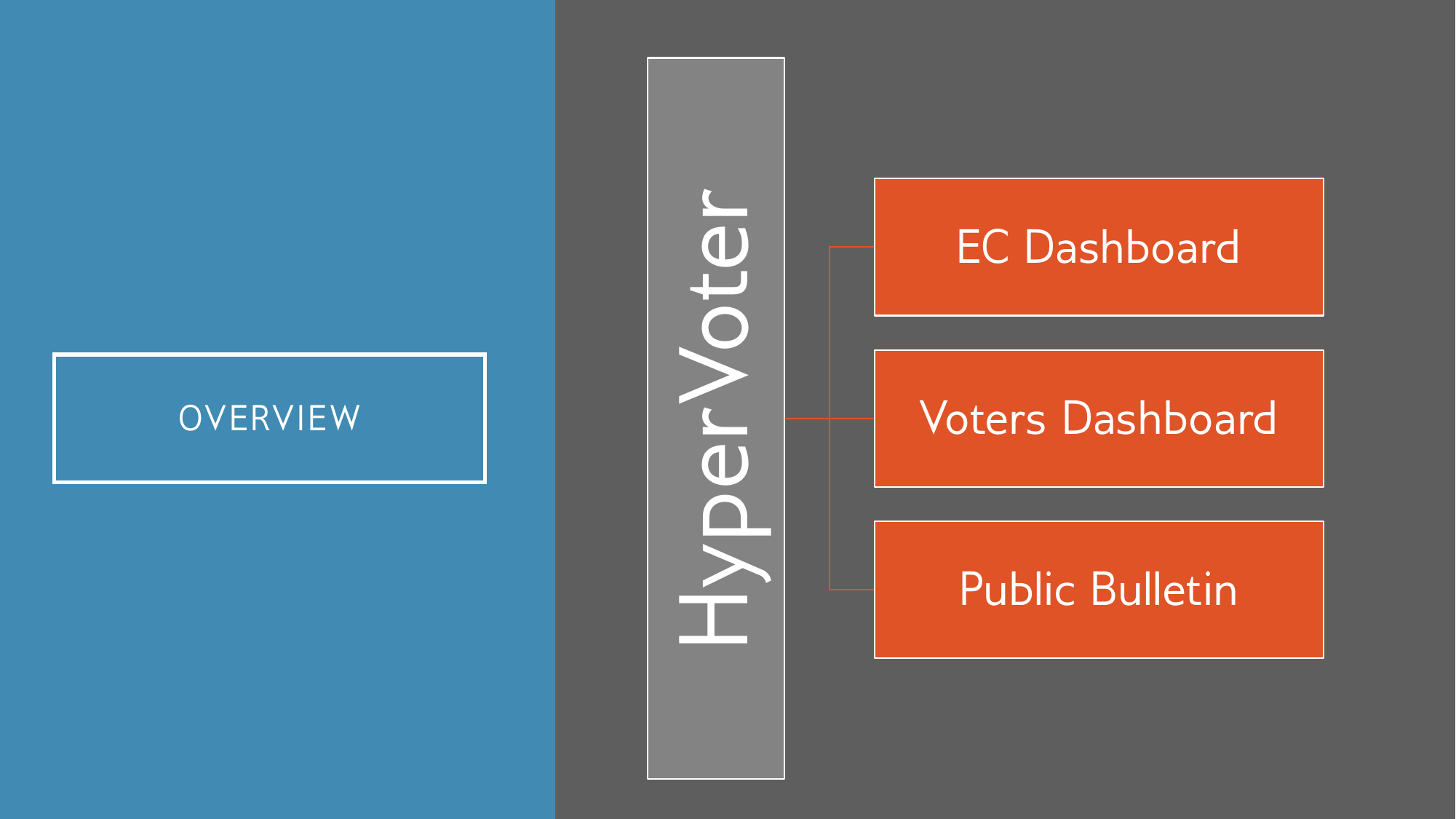

HyperVoter
EC Dashboard
Voters Dashboard
Public Bulletin
# Overview